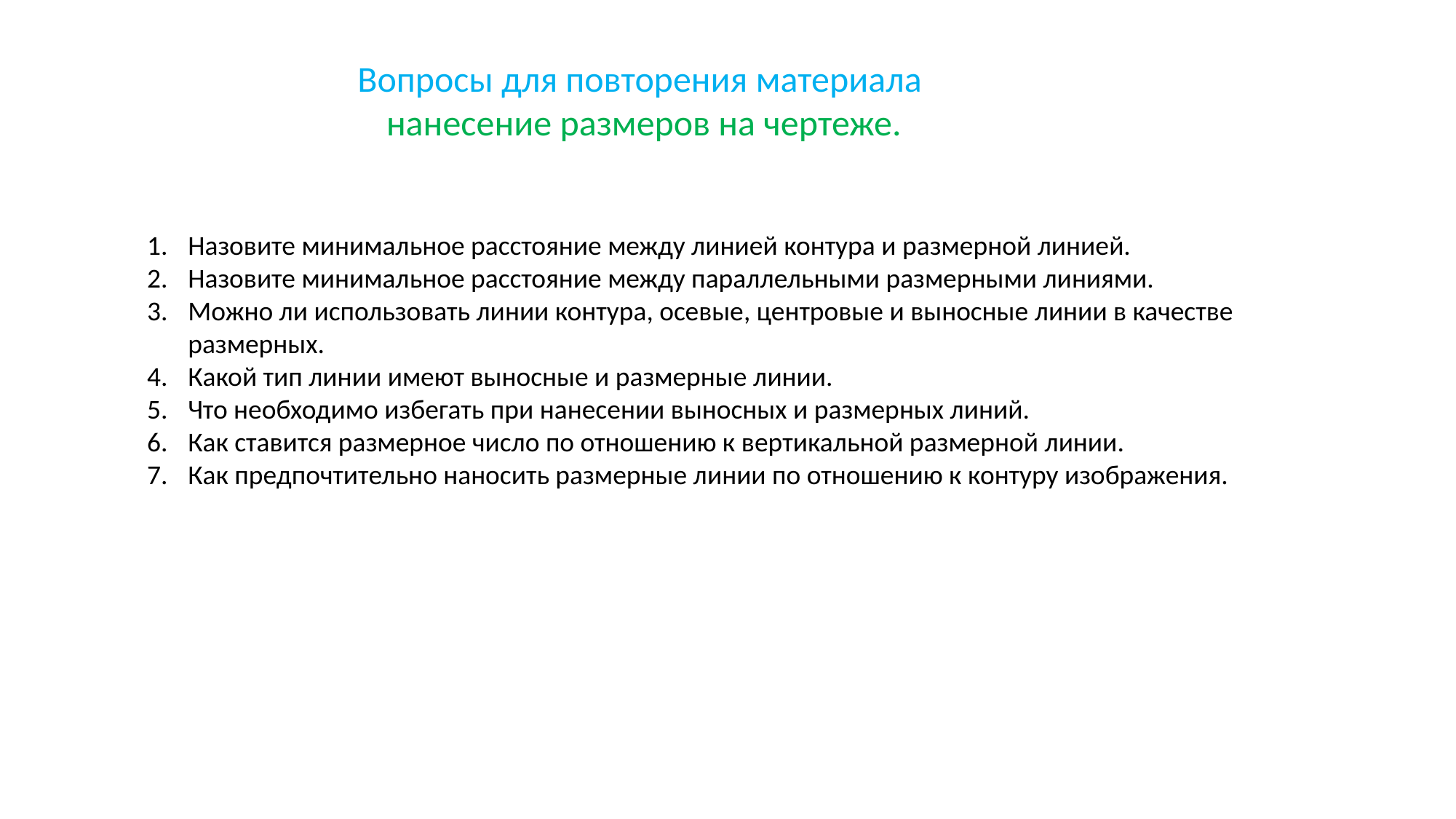

Вопросы для повторения материала
нанесение размеров на чертеже.
Назовите минимальное расстояние между линией контура и размерной линией.
Назовите минимальное расстояние между параллельными размерными линиями.
Можно ли использовать линии контура, осевые, центровые и выносные линии в качестве размерных.
Какой тип линии имеют выносные и размерные линии.
Что необходимо избегать при нанесении выносных и размерных линий.
Как ставится размерное число по отношению к вертикальной размерной линии.
Как предпочтительно наносить размерные линии по отношению к контуру изображения.